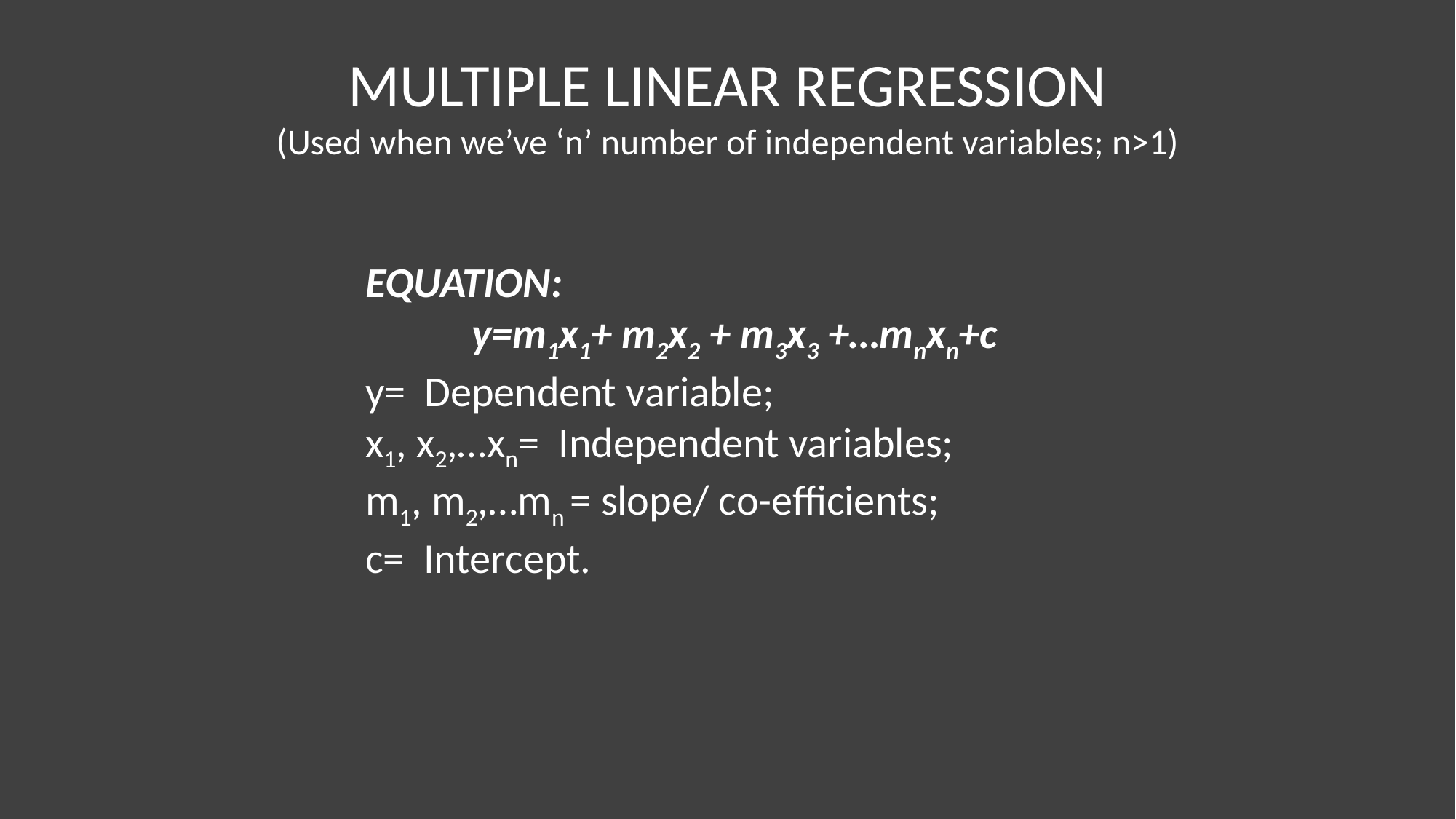

MULTIPLE LINEAR REGRESSION
(Used when we’ve ‘n’ number of independent variables; n>1)
EQUATION:
             y=m1x1+ m2x2 + m3x3 +…mnxn+c
y=  Dependent variable;
x1, x2,…xn=  Independent variables;
m1, m2,…mn = slope/ co-efficients;
c=  Intercept.